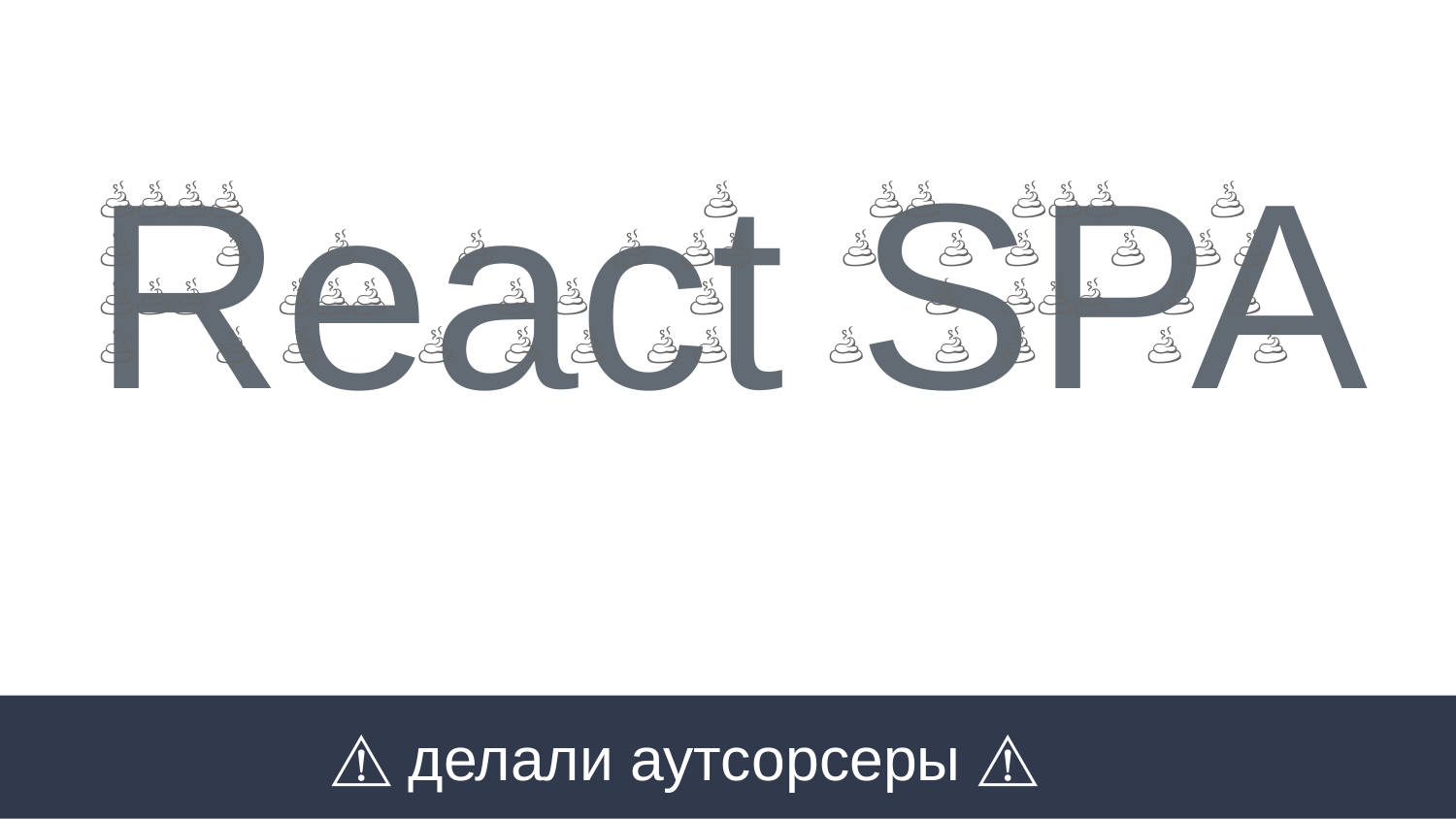

React SPA
💩💩💩💩                                              💩             💩💩       💩💩💩         💩
💩        💩       💩          💩            💩   💩💩         💩      💩   💩       💩    💩 💩
💩💩💩       💩💩💩           💩  💩          💩                    💩    💩💩💩     💩   💩
💩        💩   💩          💩     💩   💩    💩 💩          💩       💩   💩           💩       💩

⚠️ делали аутсорсеры ⚠️